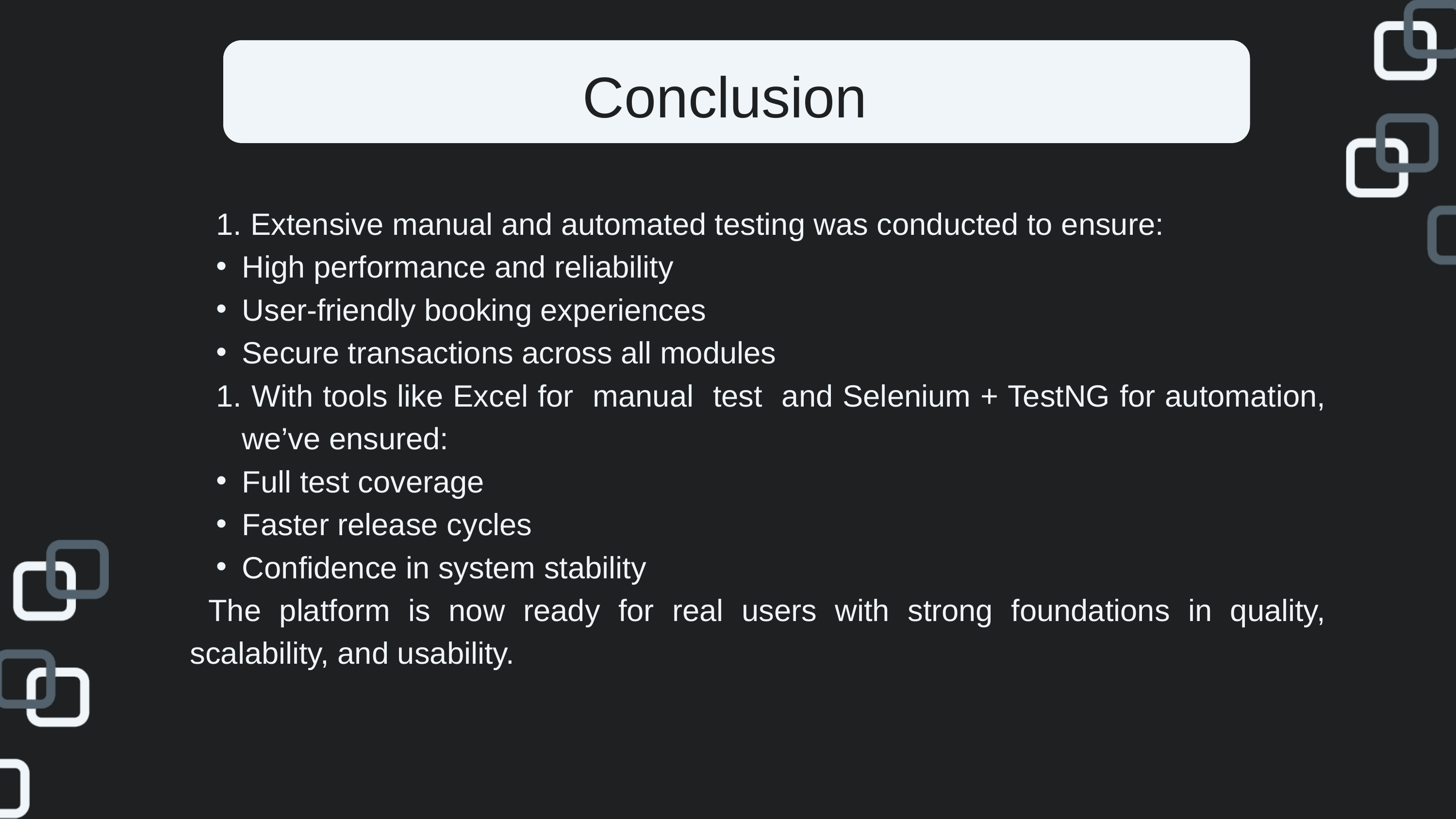

Conclusion

 Extensive manual and automated testing was conducted to ensure:
High performance and reliability
User-friendly booking experiences
Secure transactions across all modules
 With tools like Excel for  manual  test  and Selenium + TestNG for automation, we’ve ensured:
Full test coverage
Faster release cycles
Confidence in system stability
 The platform is now ready for real users with strong foundations in quality, scalability, and usability.